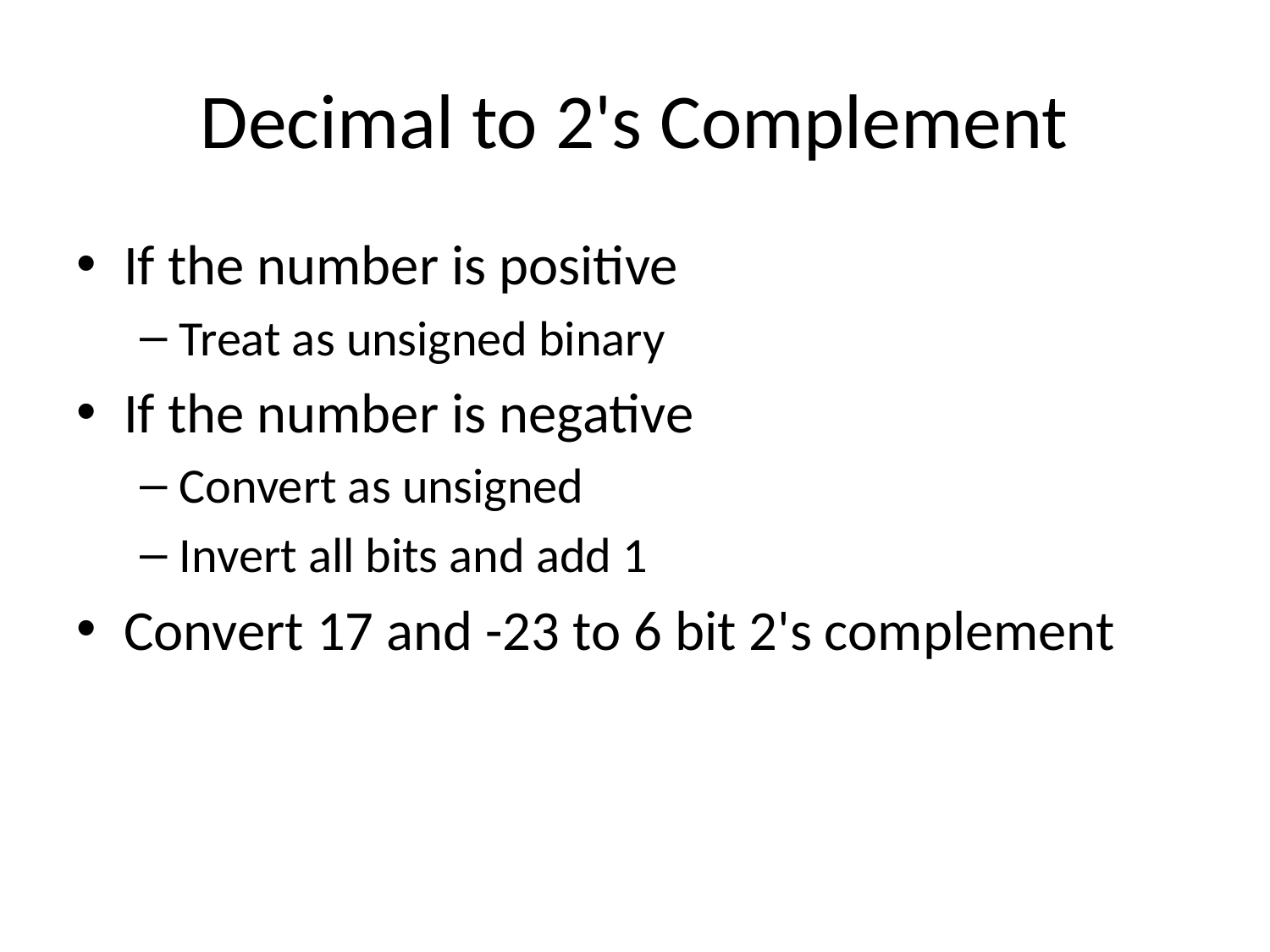

# Decimal to 2's Complement
If the number is positive
Treat as unsigned binary
If the number is negative
Convert as unsigned
Invert all bits and add 1
Convert 17 and -23 to 6 bit 2's complement